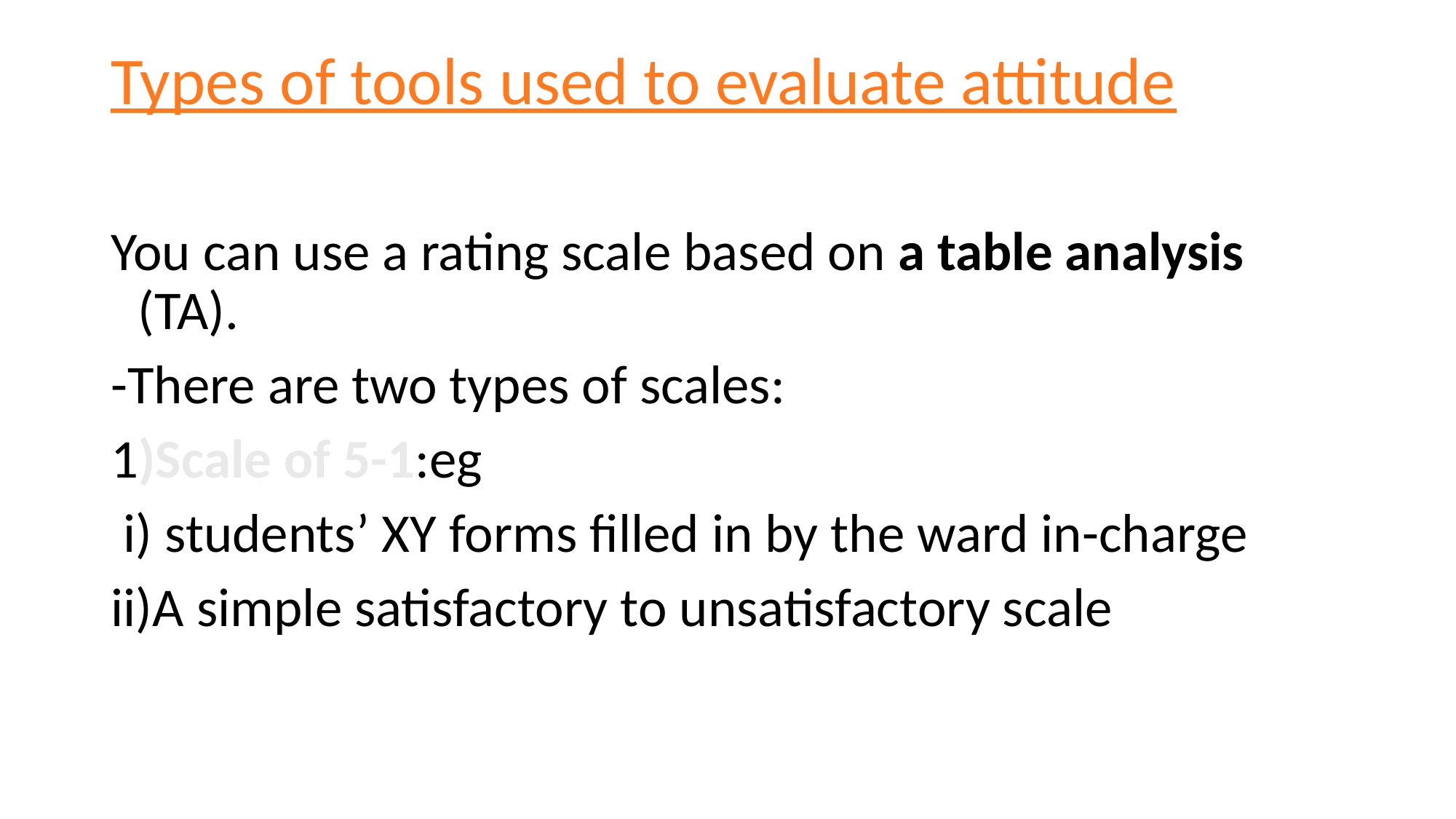

# Types of tools used to evaluate attitude
You can use a rating scale based on a table analysis (TA).
-There are two types of scales:
1)Scale of 5-1:eg
 i) students’ XY forms filled in by the ward in-charge
ii)A simple satisfactory to unsatisfactory scale